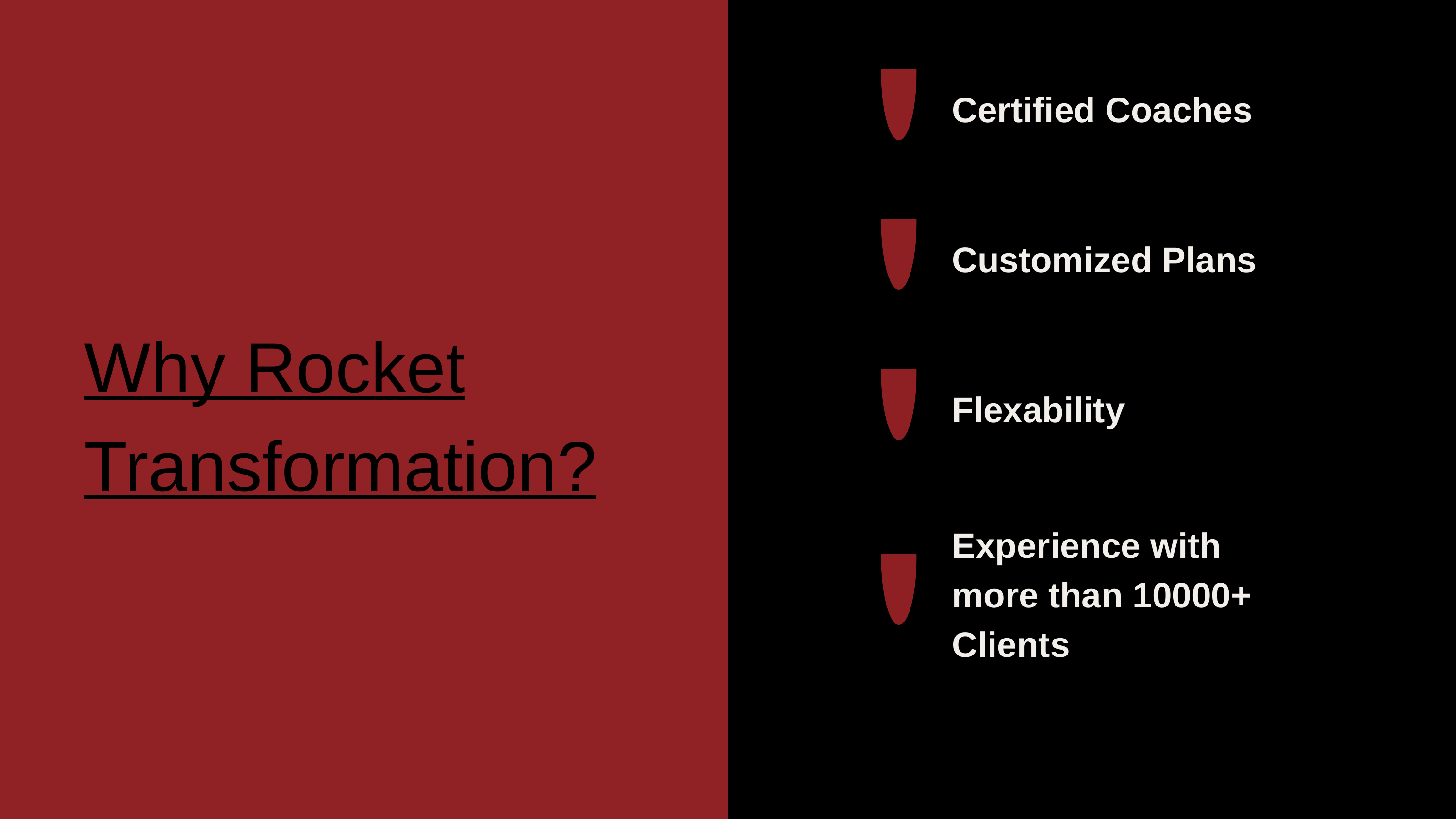

Certified Coaches

Customized Plans

Why Rocket Transformation?
Flexability

Experience with more than 10000+ Clients